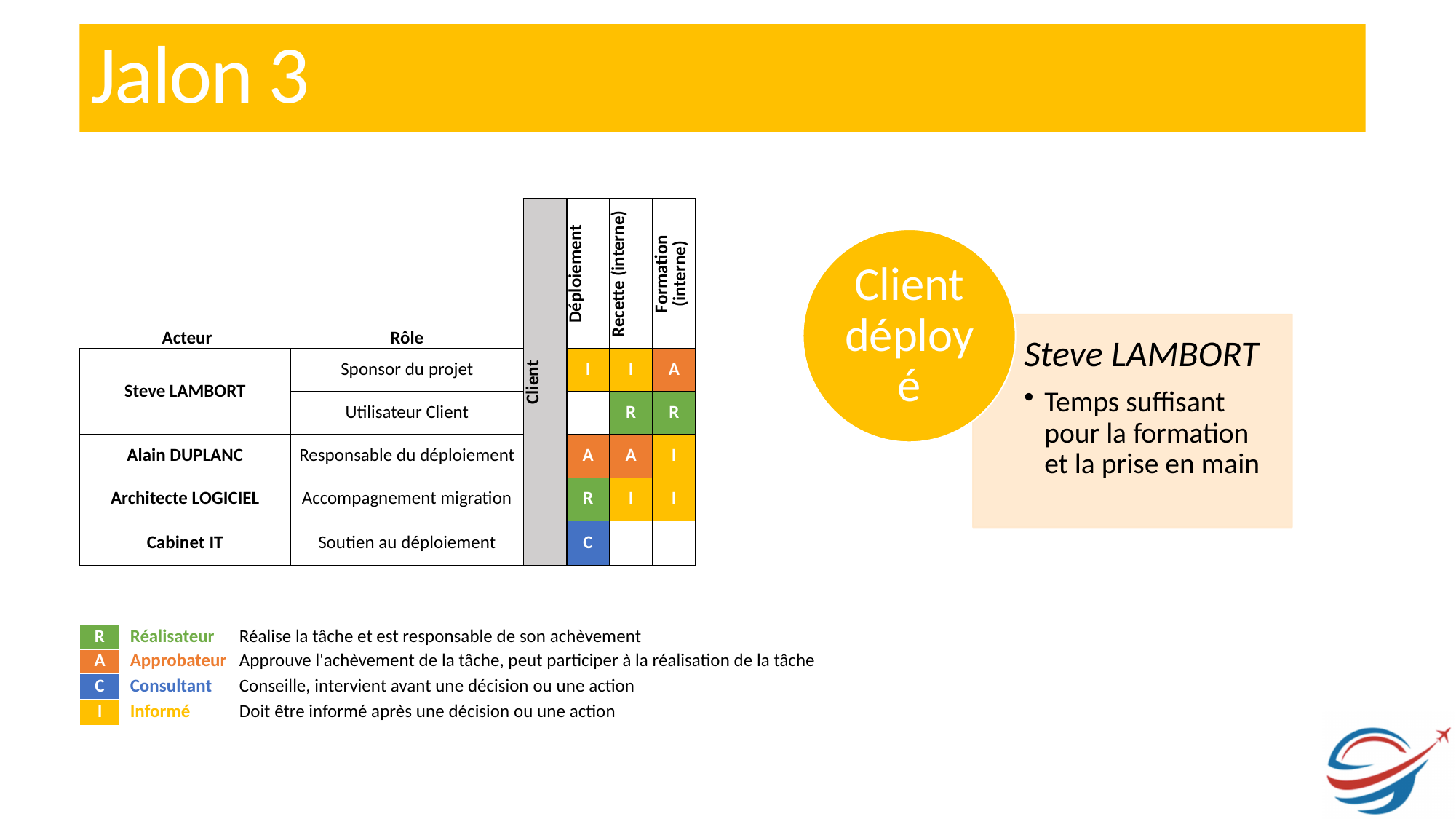

# Jalon 3
| Acteur | Rôle | Client | Déploiement | Recette (interne) | Formation (interne) |
| --- | --- | --- | --- | --- | --- |
| Steve LAMBORT | Sponsor du projet |  | I | I | A |
|  | Utilisateur Client |  |  | R | R |
| Alain DUPLANC | Responsable du déploiement |  | A | A | I |
| Architecte LOGICIEL | Accompagnement migration |  | R | I | I |
| Cabinet IT | Soutien au déploiement |  | C |  |  |
Steve LAMBORT
Temps suffisant pour la formation et la prise en main
Client déployé
| R | Réalisateur | Réalise la tâche et est responsable de son achèvement |
| --- | --- | --- |
| A | Approbateur | Approuve l'achèvement de la tâche, peut participer à la réalisation de la tâche |
| C | Consultant | Conseille, intervient avant une décision ou une action |
| I | Informé | Doit être informé après une décision ou une action |